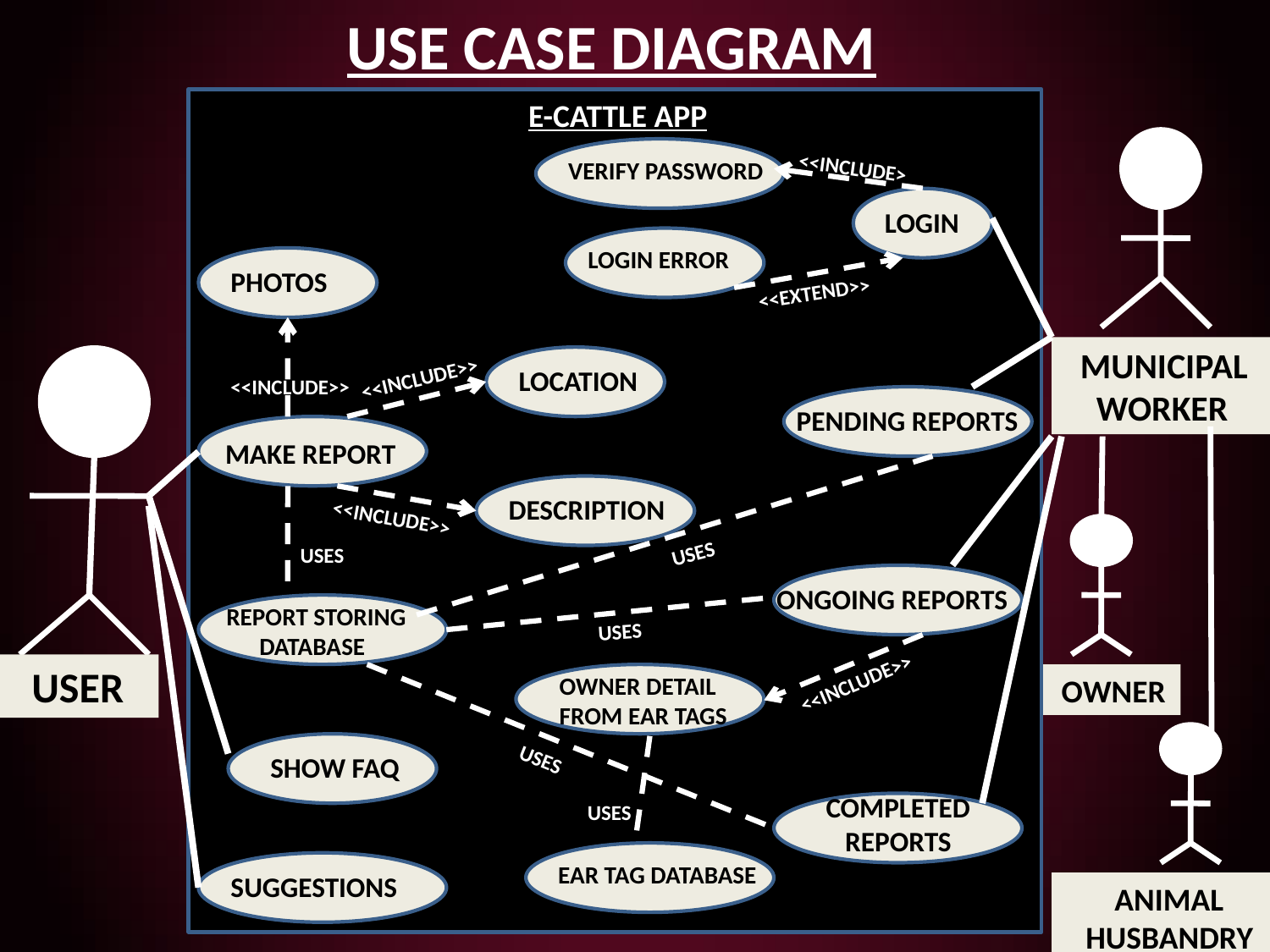

USE CASE DIAGRAM

E-CATTLE APP

<<INCLUDE>>
VERIFY PASSWORD

   LOGIN

LOGIN ERROR

PHOTOS
    <<EXTEND>>
  MUNICIPAL
    WORKER

<<INCLUDE>>
LOCATION
<<INCLUDE>>

PENDING REPORTS

  MAKE REPORT

DESCRIPTION
<<INCLUDE>>

USES
USES

ONGOING REPORTS

 REPORT STORING
       DATABASE
          USES
  USER

  OWNER DETAIL
  FROM EAR TAGS
 OWNER
    <<INCLUDE>>

SHOW FAQ
USES
COMPLETED
   REPORTS
    USES

EAR TAG DATABASE
SUGGESTIONS
       ANIMAL
   HUSBANDRY